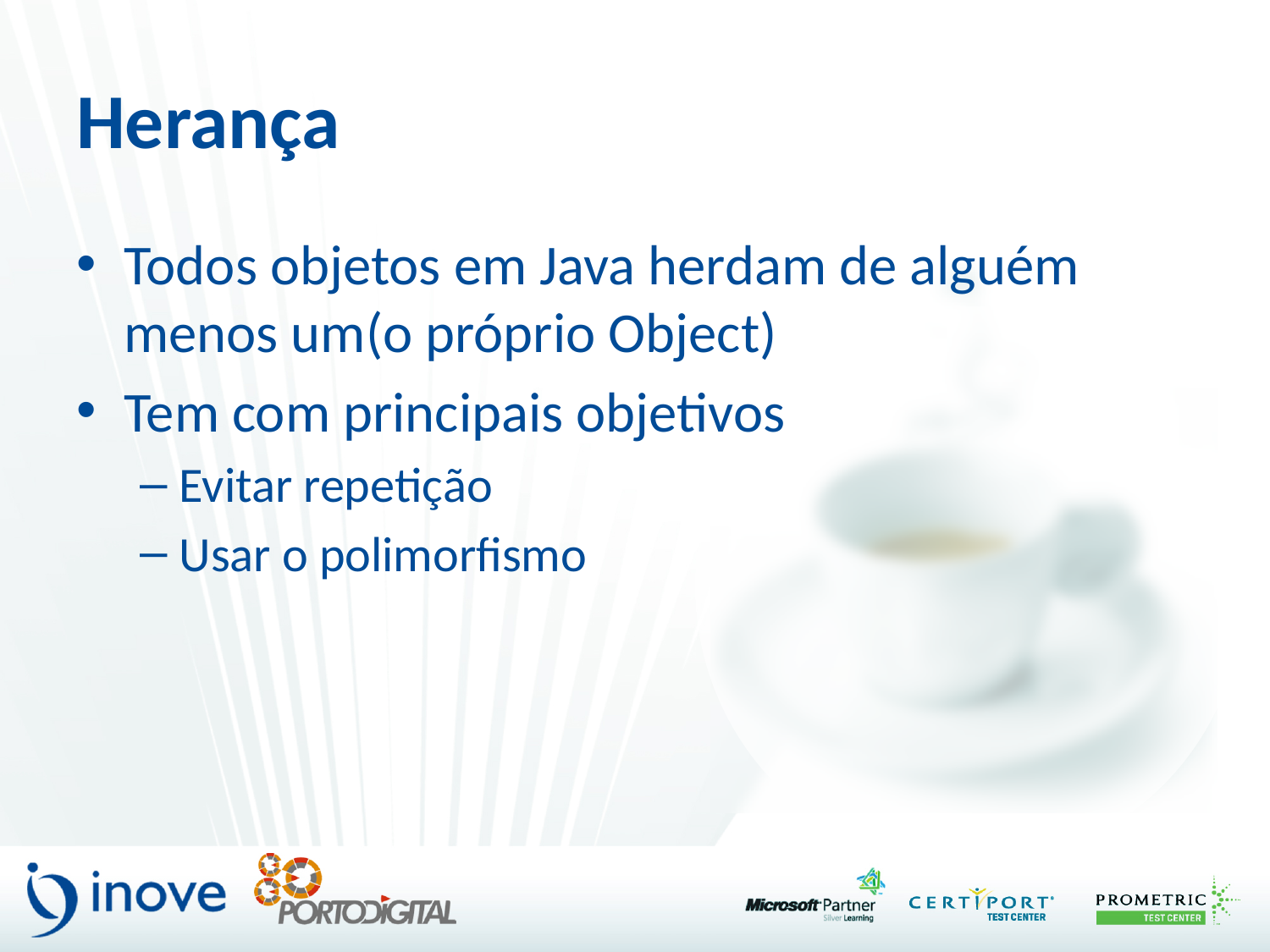

# Herança
Todos objetos em Java herdam de alguém menos um(o próprio Object)
Tem com principais objetivos
Evitar repetição
Usar o polimorfismo